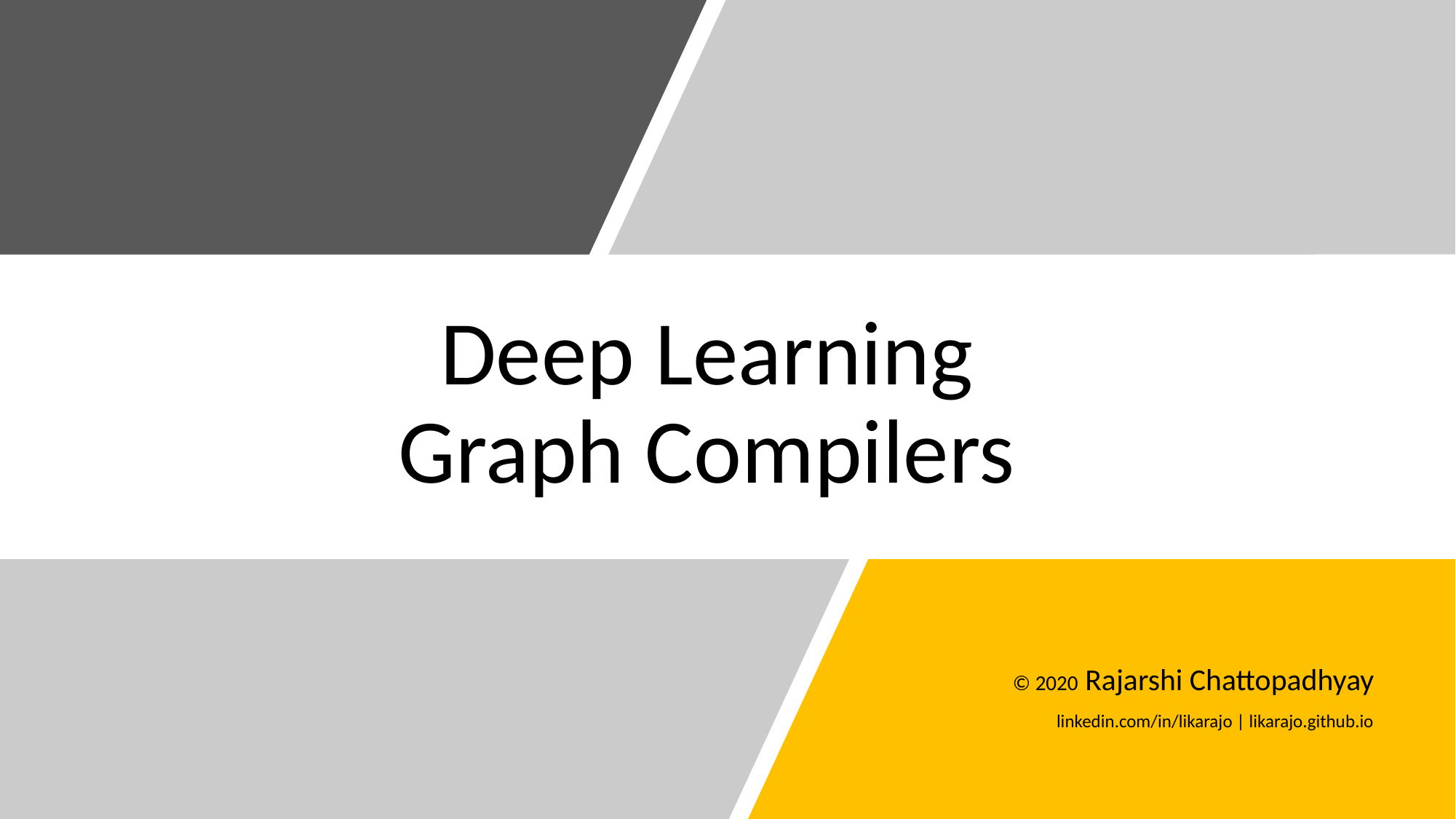

# Deep Learning Graph Compilers

© 2020 Rajarshi Chattopadhyay
linkedin.com/in/likarajo | likarajo.github.io